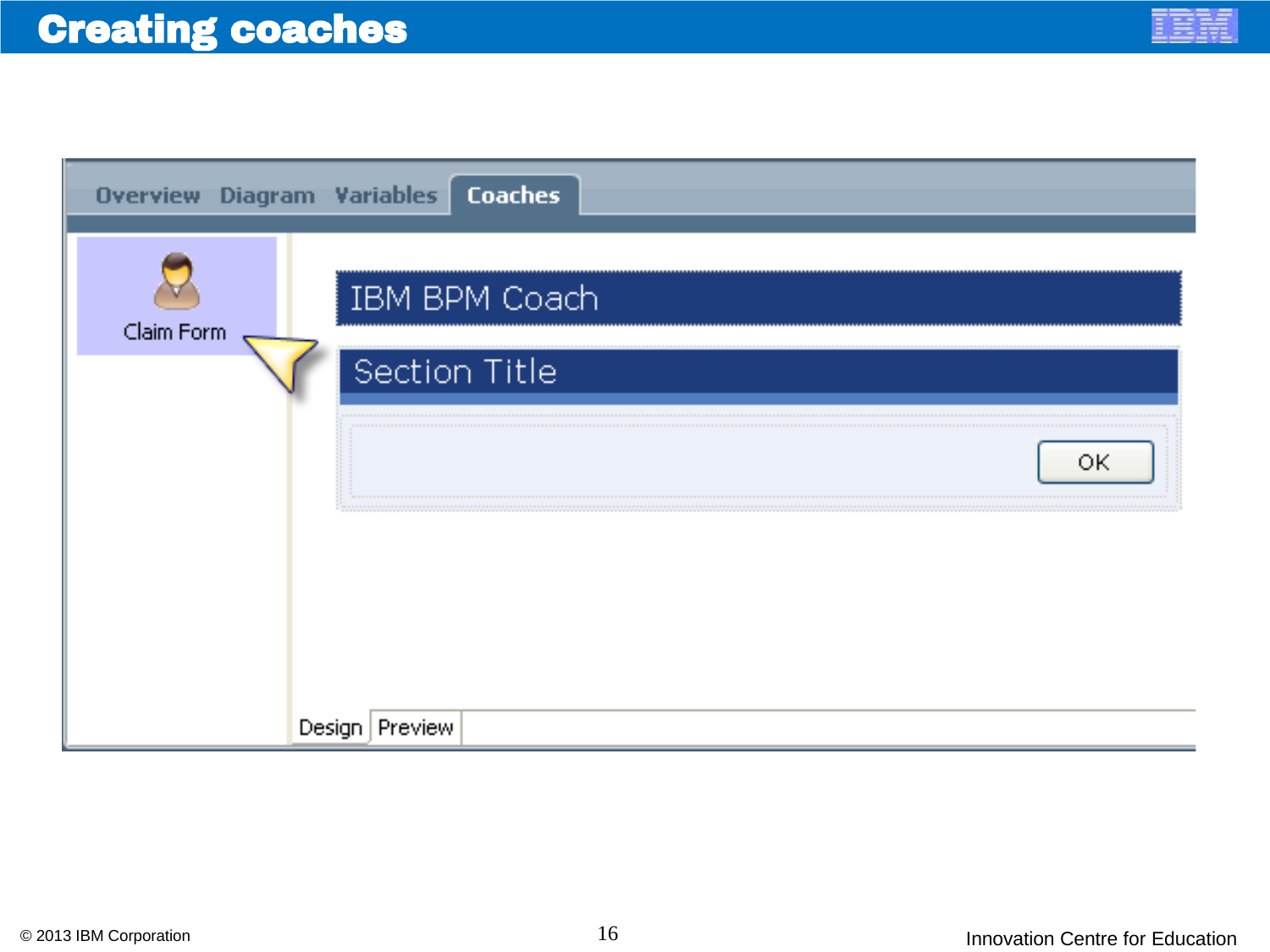

# Creating coaches

16
© 2013 IBM Corporation
Innovation Centre for Education